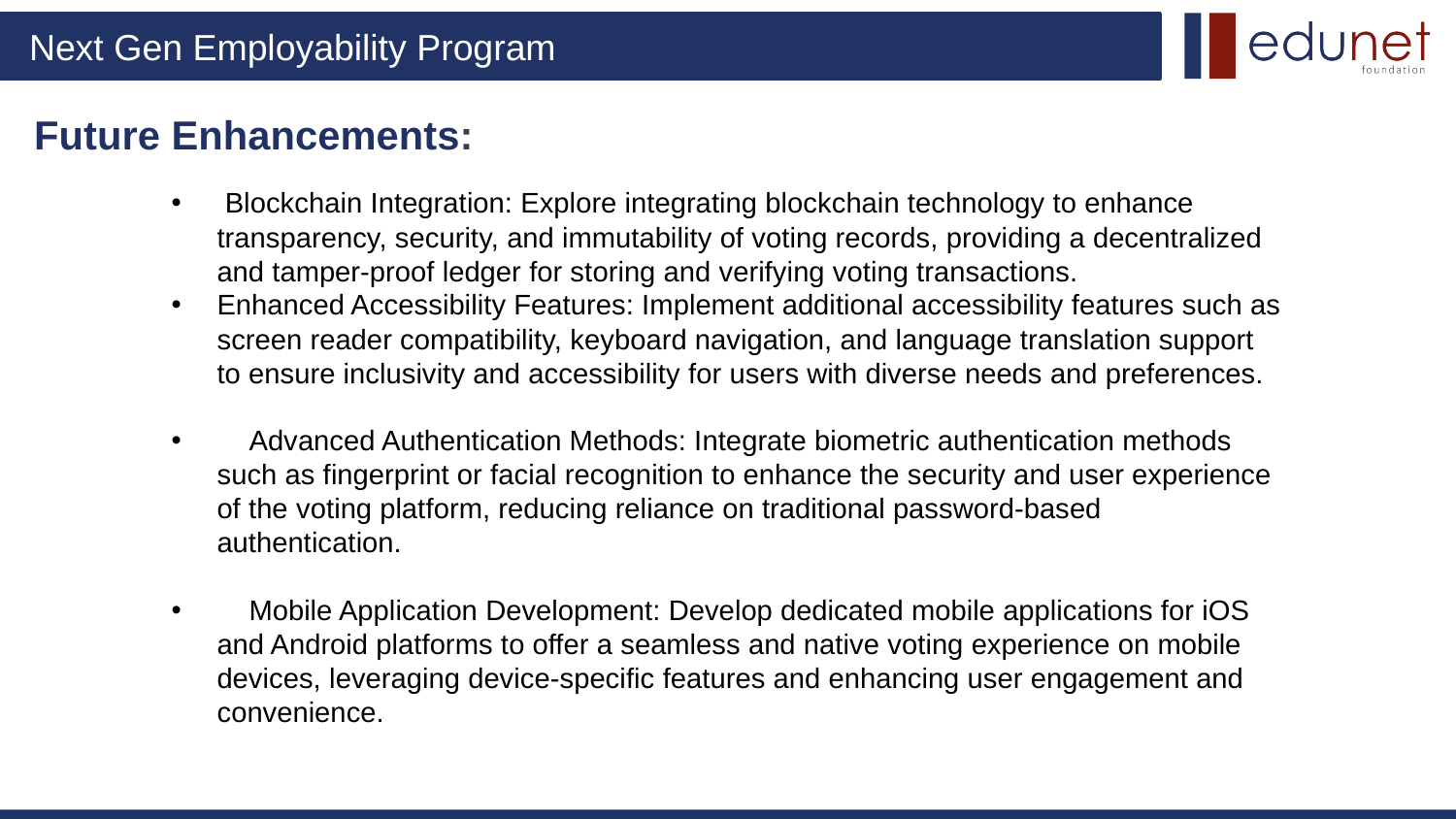

# Future Enhancements:
 Blockchain Integration: Explore integrating blockchain technology to enhance transparency, security, and immutability of voting records, providing a decentralized and tamper-proof ledger for storing and verifying voting transactions.
Enhanced Accessibility Features: Implement additional accessibility features such as screen reader compatibility, keyboard navigation, and language translation support to ensure inclusivity and accessibility for users with diverse needs and preferences.

    Advanced Authentication Methods: Integrate biometric authentication methods such as fingerprint or facial recognition to enhance the security and user experience of the voting platform, reducing reliance on traditional password-based authentication.

    Mobile Application Development: Develop dedicated mobile applications for iOS and Android platforms to offer a seamless and native voting experience on mobile devices, leveraging device-specific features and enhancing user engagement and convenience.